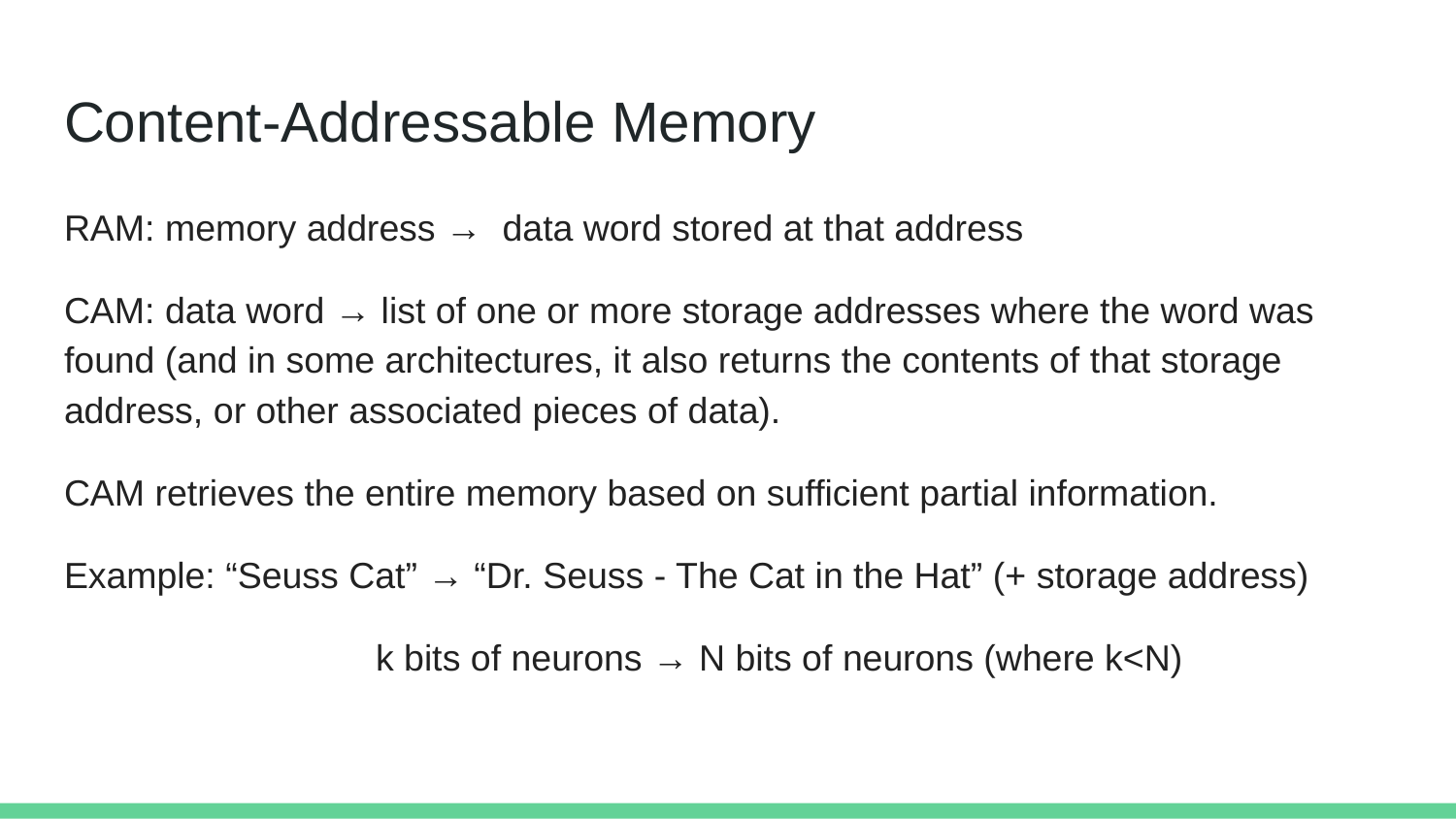

# Content-Addressable Memory
RAM: memory address →  data word stored at that address
CAM: data word → list of one or more storage addresses where the word was found (and in some architectures, it also returns the contents of that storage address, or other associated pieces of data).
CAM retrieves the entire memory based on sufficient partial information.
Example: “Seuss Cat” → “Dr. Seuss - The Cat in the Hat” (+ storage address)
		  k bits of neurons → N bits of neurons (where k<N)